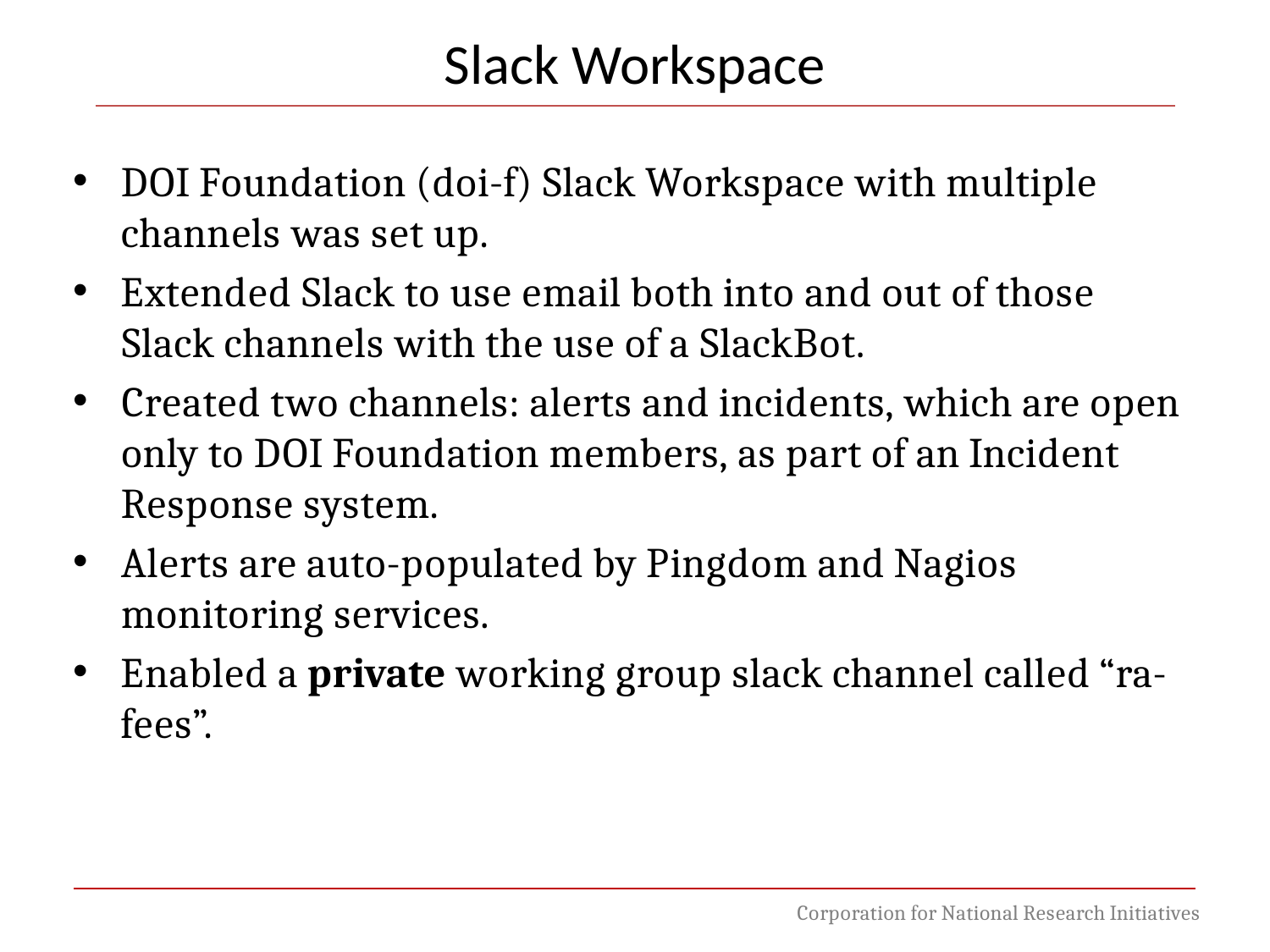

Slack Workspace
DOI Foundation (doi-f) Slack Workspace with multiple channels was set up.
Extended Slack to use email both into and out of those Slack channels with the use of a SlackBot.
Created two channels: alerts and incidents, which are open only to DOI Foundation members, as part of an Incident Response system.
Alerts are auto-populated by Pingdom and Nagios monitoring services.
Enabled a private working group slack channel called “ra-fees”.